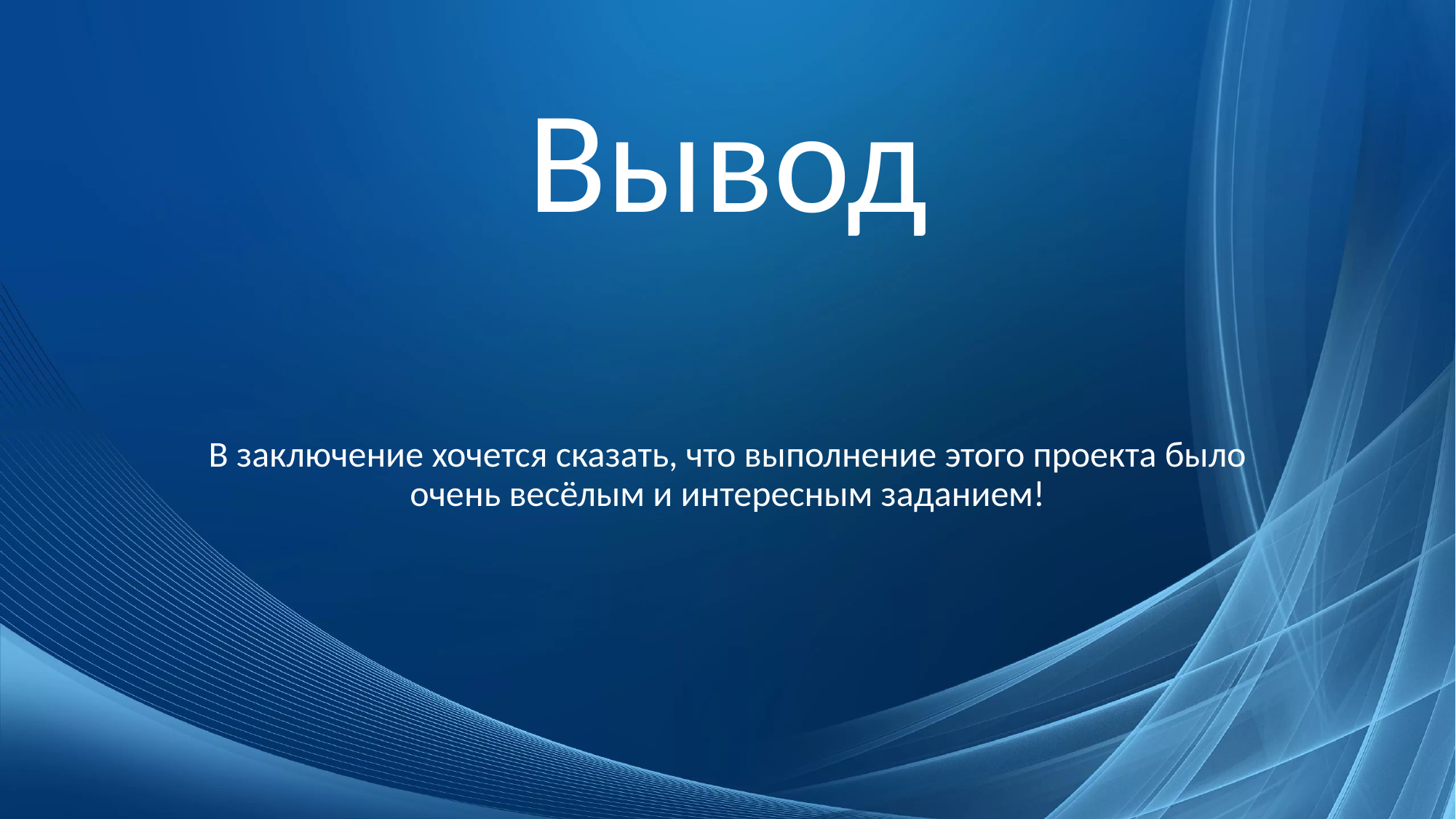

# Вывод
В заключение хочется сказать, что выполнение этого проекта было очень весёлым и интересным заданием!